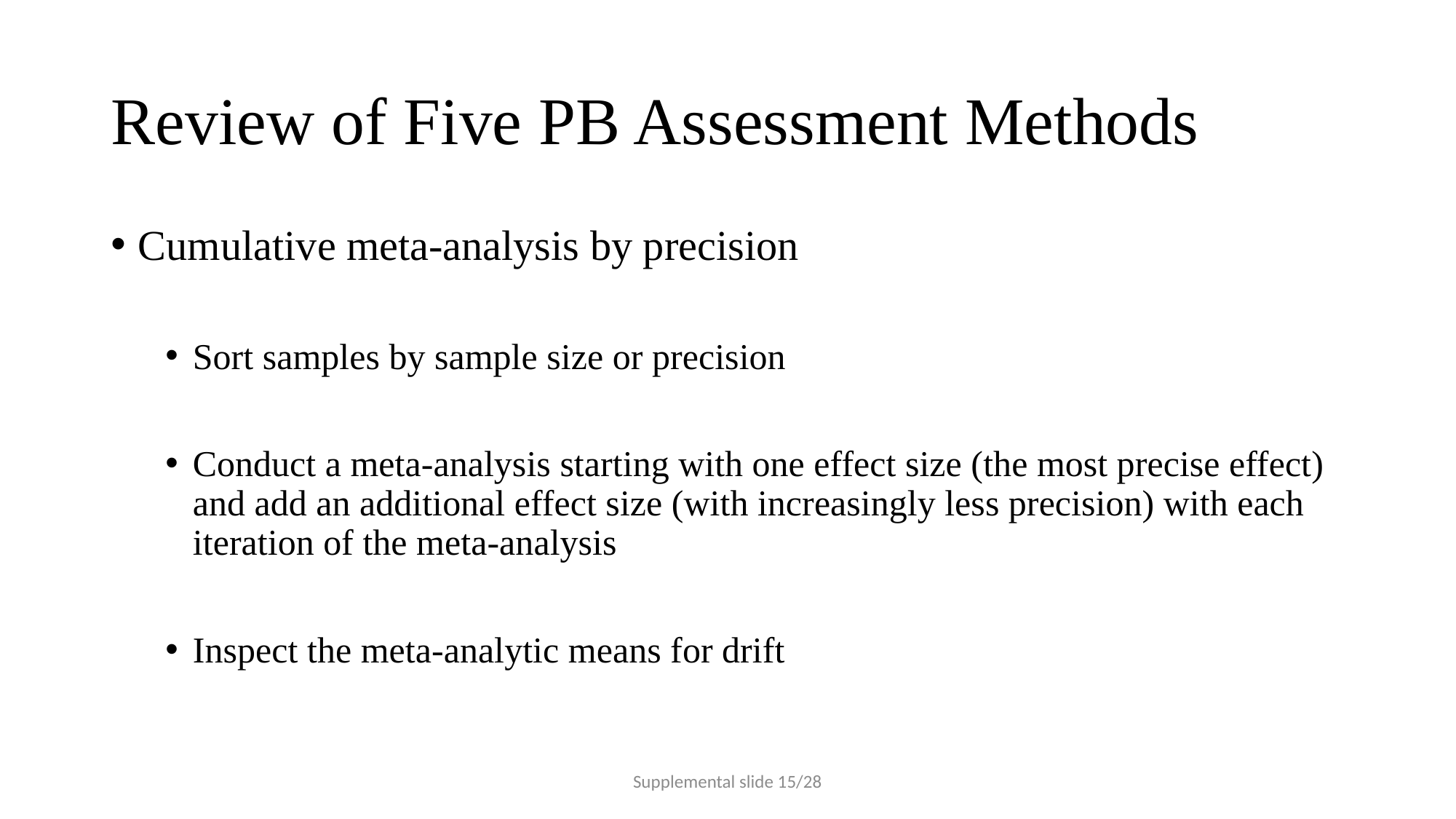

# Review of Five PB Assessment Methods
Cumulative meta-analysis by precision

Sort samples by sample size or precision

Conduct a meta-analysis starting with one effect size (the most precise effect) and add an additional effect size (with increasingly less precision) with each iteration of the meta-analysis

Inspect the meta-analytic means for drift

Supplemental slide 15/28